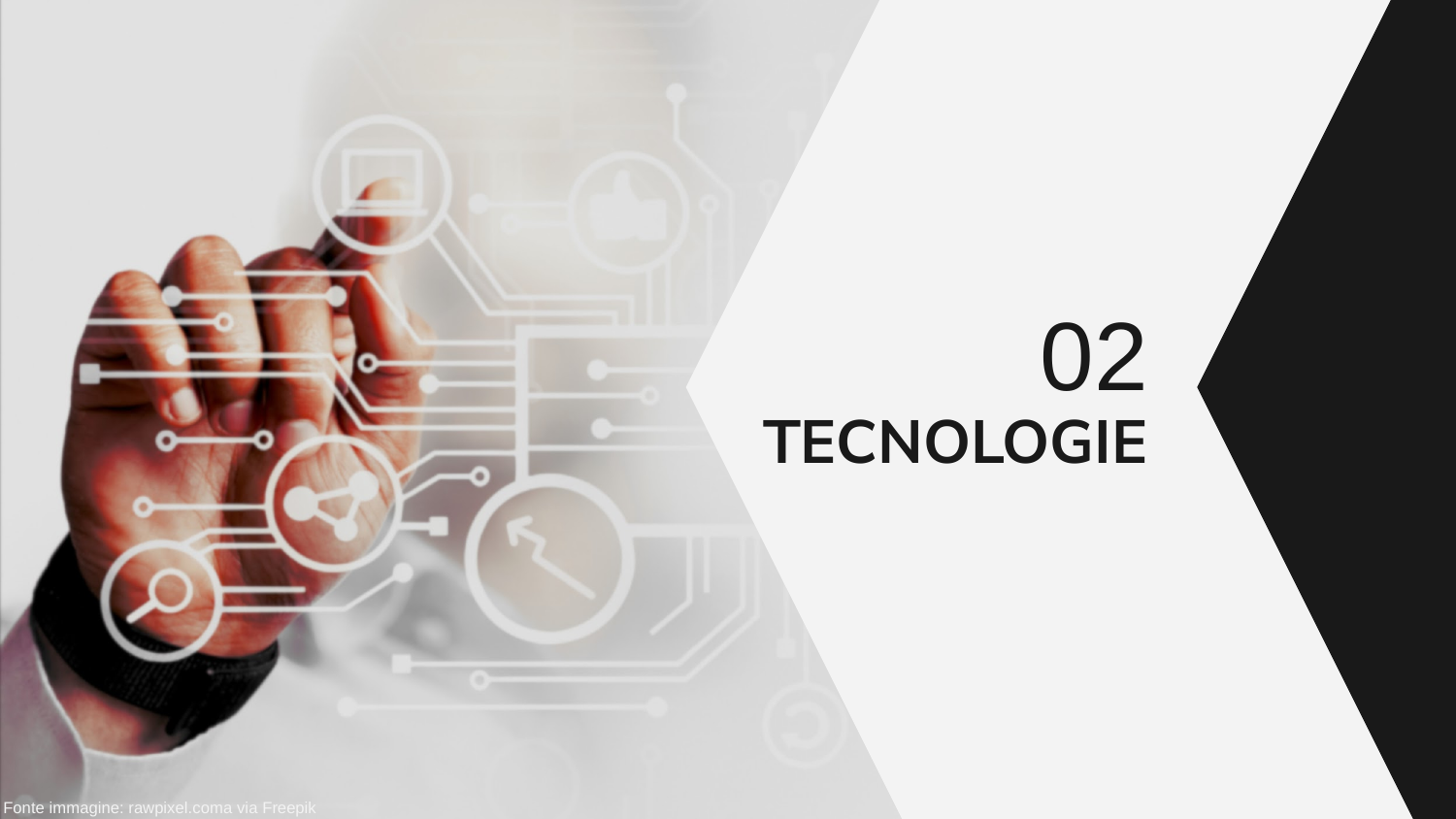

02
# TECNOLOGIE
Fonte immagine: rawpixel.coma via Freepik